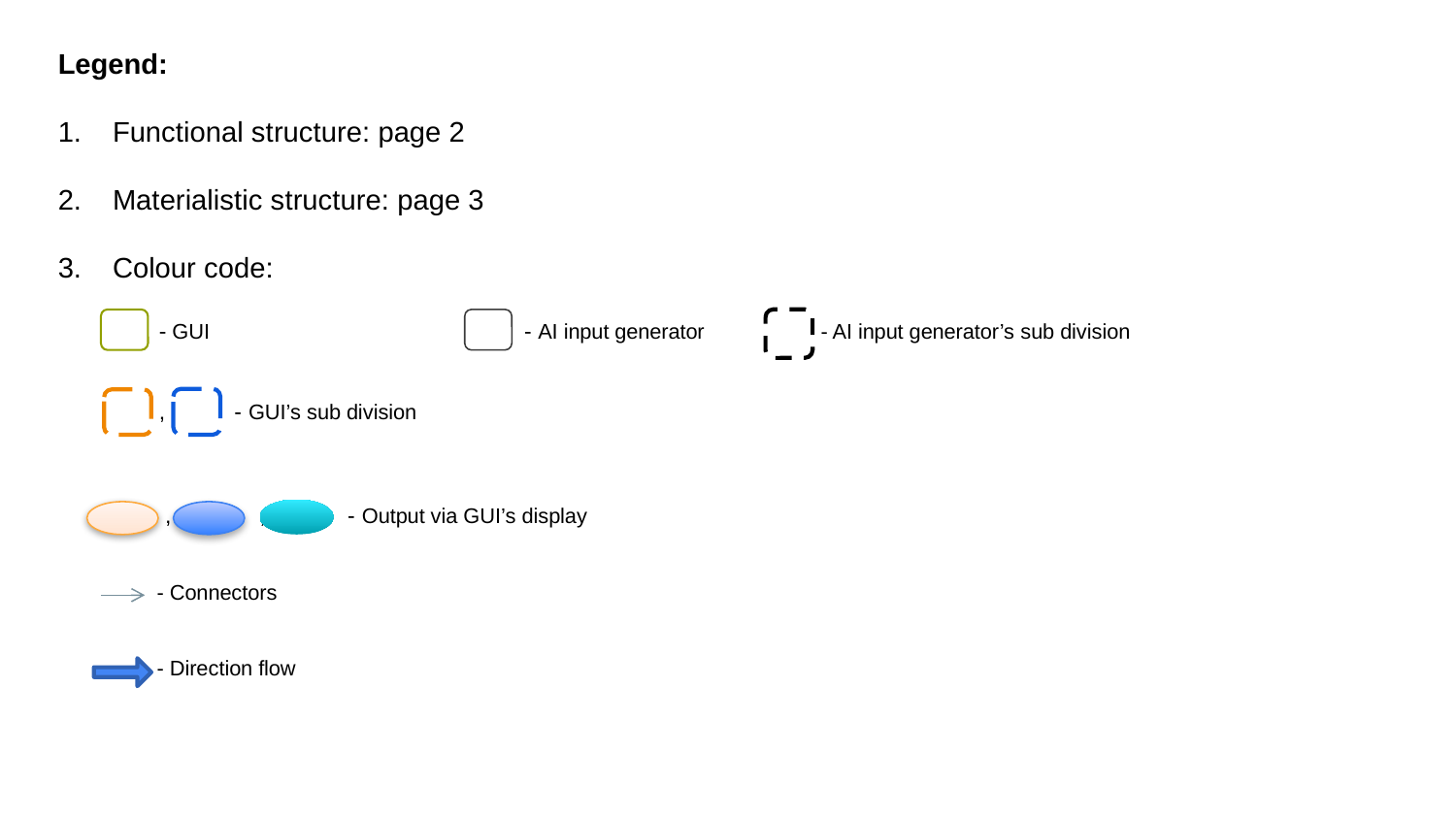

Legend:

Functional structure: page 2

Materialistic structure: page 3

Colour code:

                - GUI                                                      - AI input generator                    - AI input generator’s sub division

                ,           - GUI’s sub division

                 ,              ,             - Output via GUI’s display

                 - Connectors

                 - Direction flow